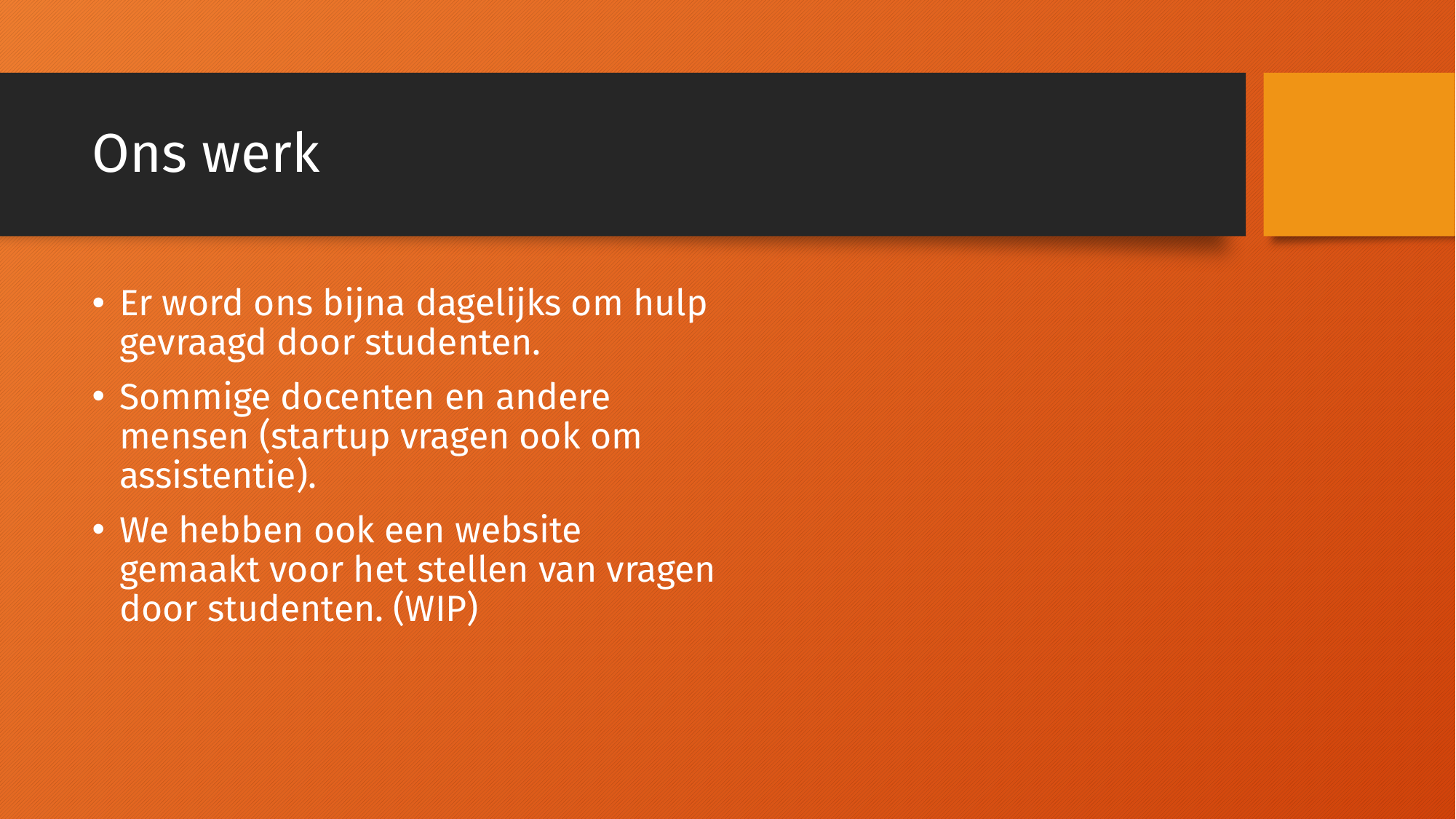

# Ons werk
Er word ons bijna dagelijks om hulp gevraagd door studenten.
Sommige docenten en andere mensen (startup vragen ook om assistentie).
We hebben ook een website gemaakt voor het stellen van vragen door studenten. (WIP)